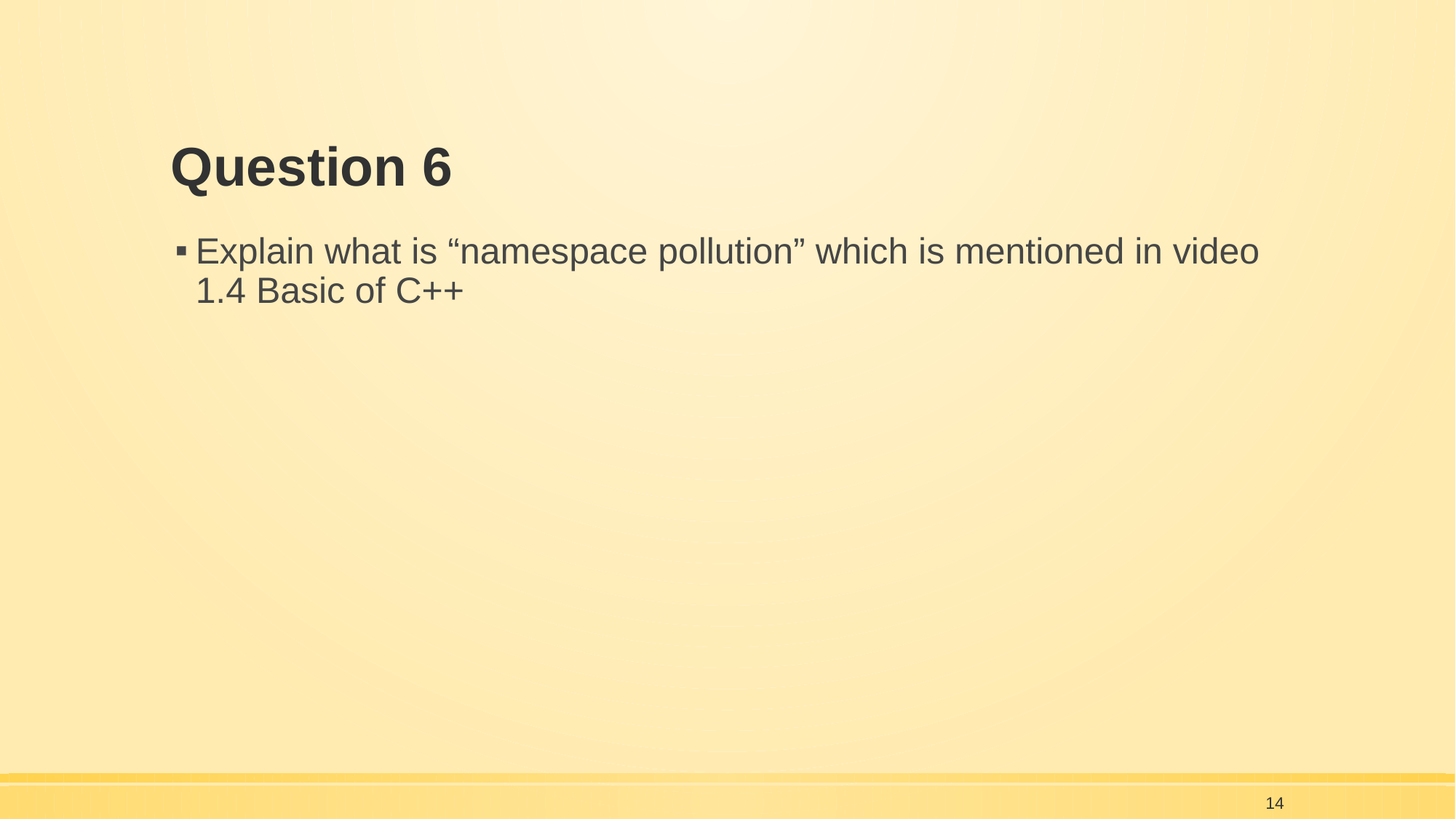

# Question 6
Explain what is “namespace pollution” which is mentioned in video 1.4 Basic of C++

14